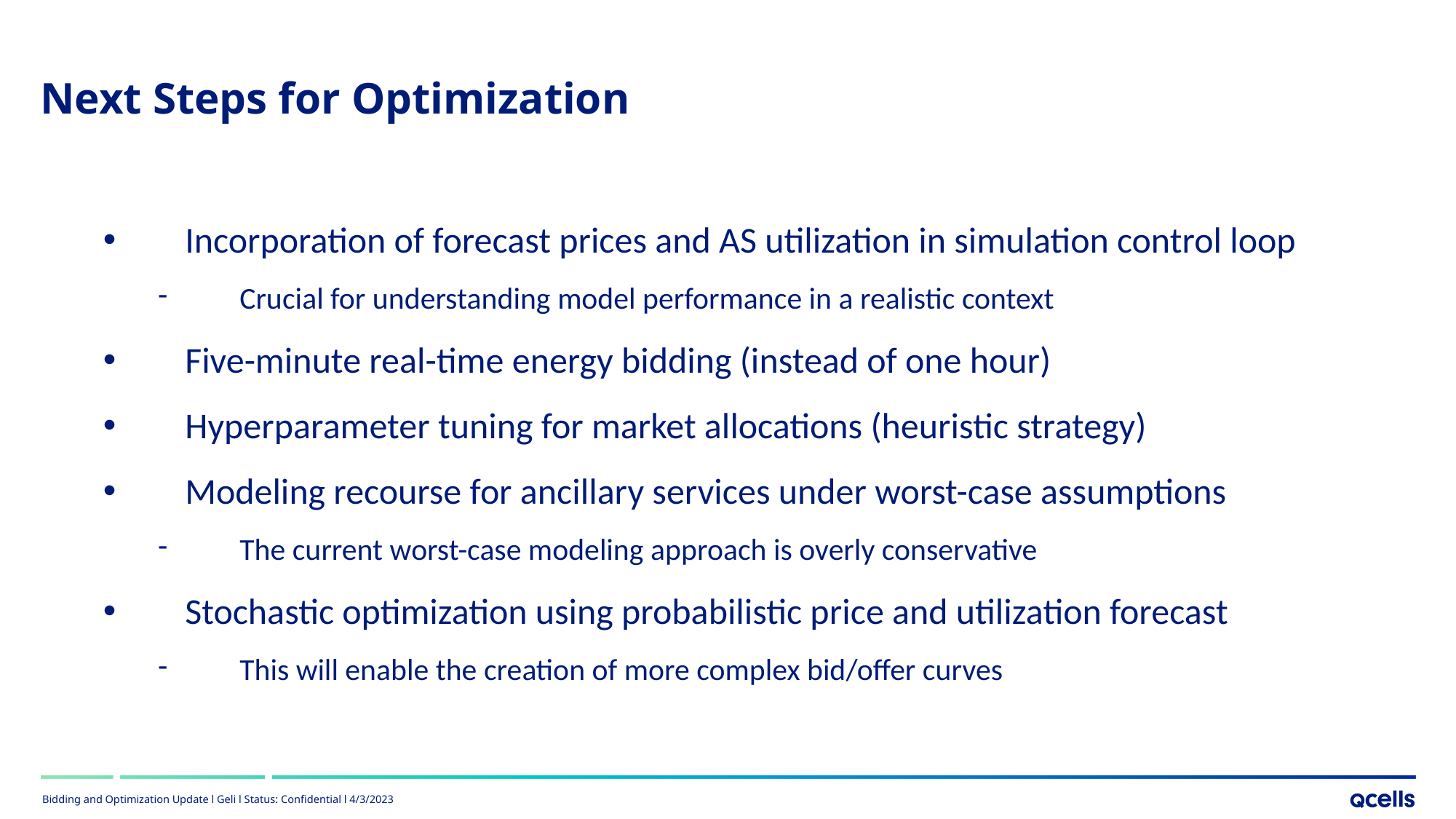

Next Steps for Optimization
Incorporation of forecast prices and AS utilization in simulation control loop
Crucial for understanding model performance in a realistic context
Five-minute real-time energy bidding (instead of one hour)
Hyperparameter tuning for market allocations (heuristic strategy)
Modeling recourse for ancillary services under worst-case assumptions
The current worst-case modeling approach is overly conservative
Stochastic optimization using probabilistic price and utilization forecast
This will enable the creation of more complex bid/offer curves